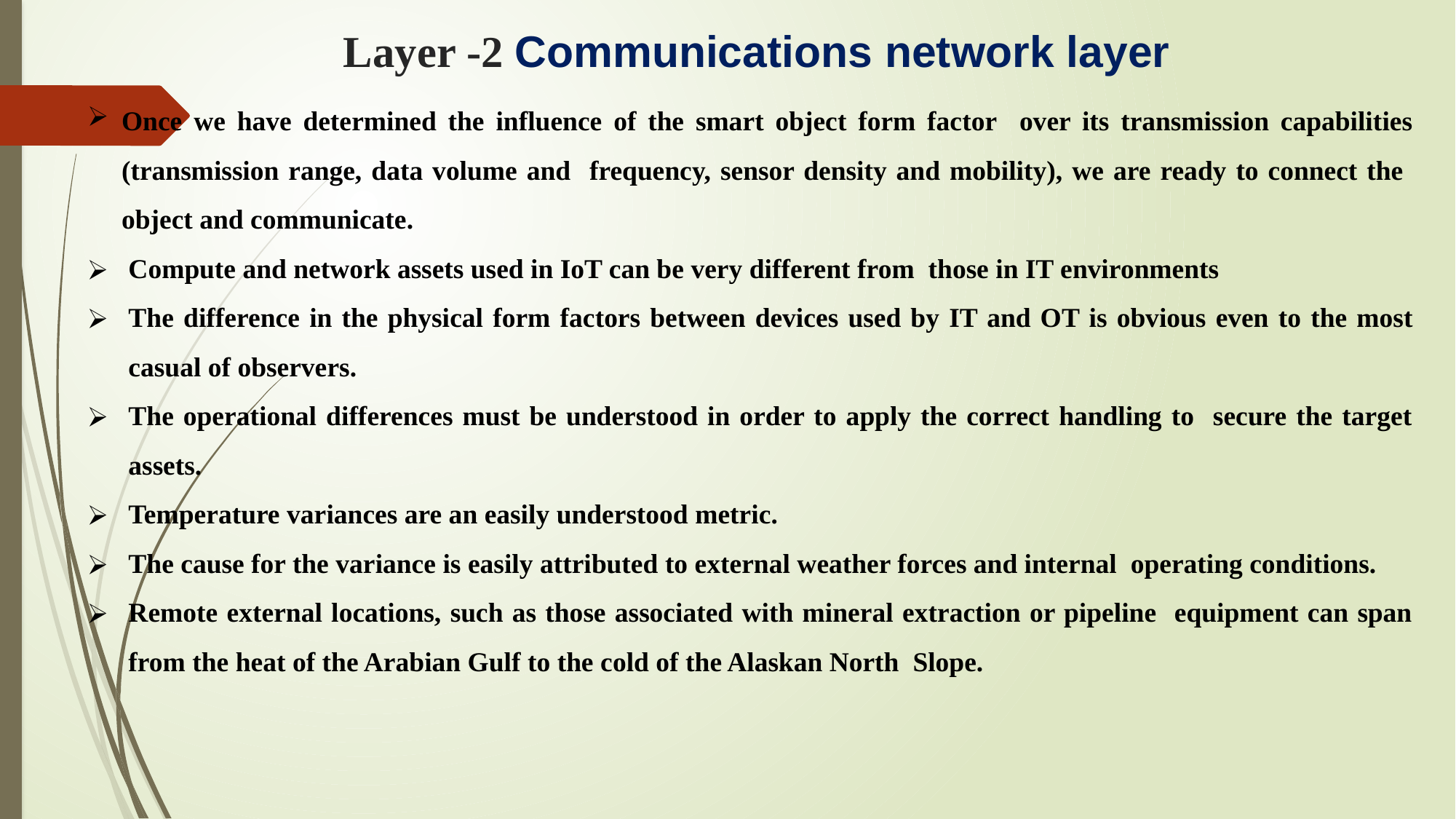

# Layer -2 Communications network layer
Once we have determined the influence of the smart object form factor  over its transmission capabilities (transmission range, data volume and  frequency, sensor density and mobility), we are ready to connect the  object and communicate.
Compute and network assets used in IoT can be very different from  those in IT environments
The difference in the physical form factors between devices used by IT and OT is obvious even to the most casual of observers.
The operational differences must be understood in order to apply the correct handling to  secure the target assets.
Temperature variances are an easily understood metric.
The cause for the variance is easily attributed to external weather forces and internal  operating conditions.
Remote external locations, such as those associated with mineral extraction or pipeline  equipment can span from the heat of the Arabian Gulf to the cold of the Alaskan North  Slope.